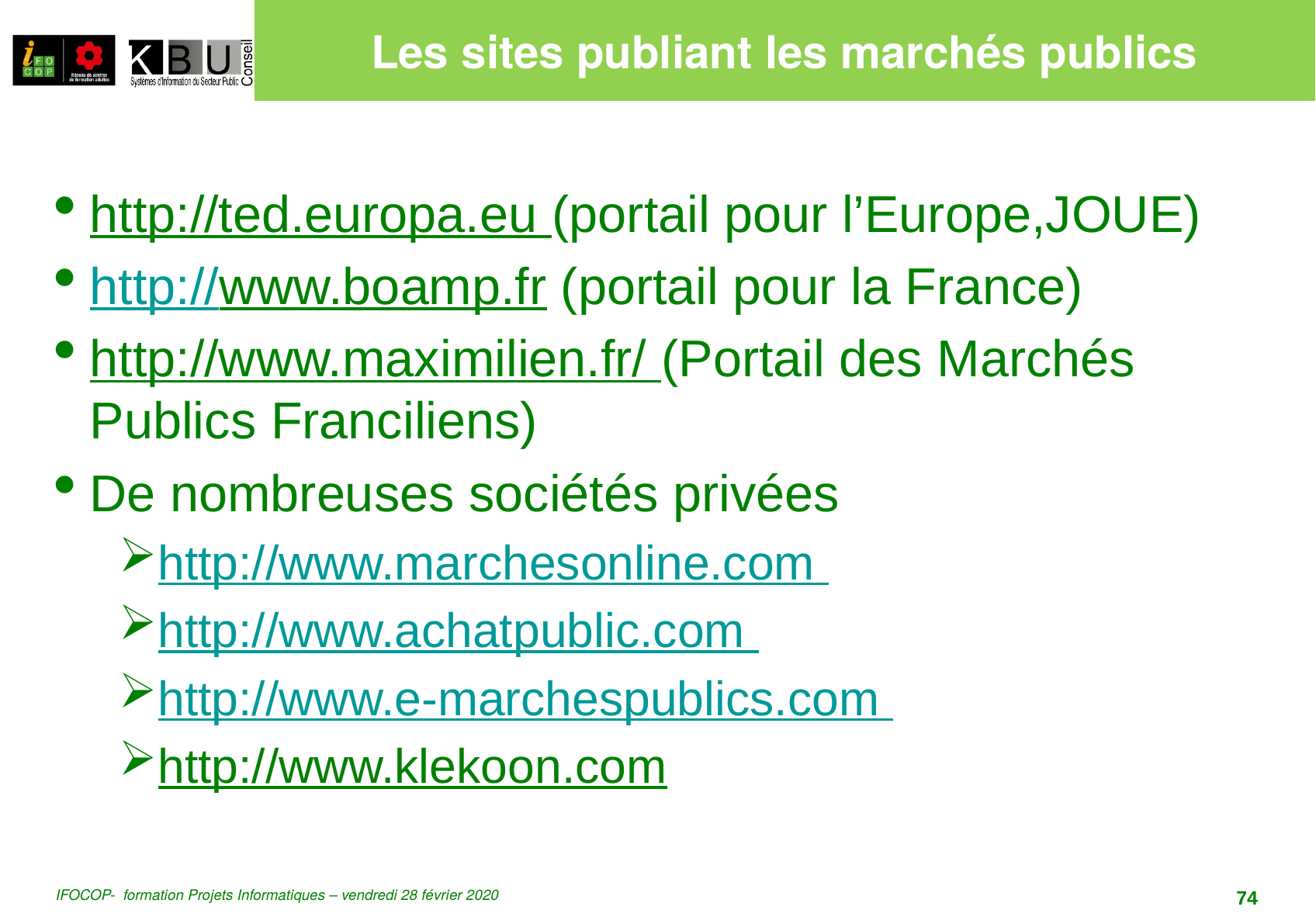

# Les sites publiant les marchés publics
http://ted.europa.eu (portail pour l’Europe,JOUE)
http://www.boamp.fr (portail pour la France)
http://www.maximilien.fr/ (Portail des Marchés Publics Franciliens)
De nombreuses sociétés privées
http://www.marchesonline.com
http://www.achatpublic.com
http://www.e-marchespublics.com
http://www.klekoon.com

IFOCOP-  formation Projets Informatiques – vendredi 28 février 2020
74